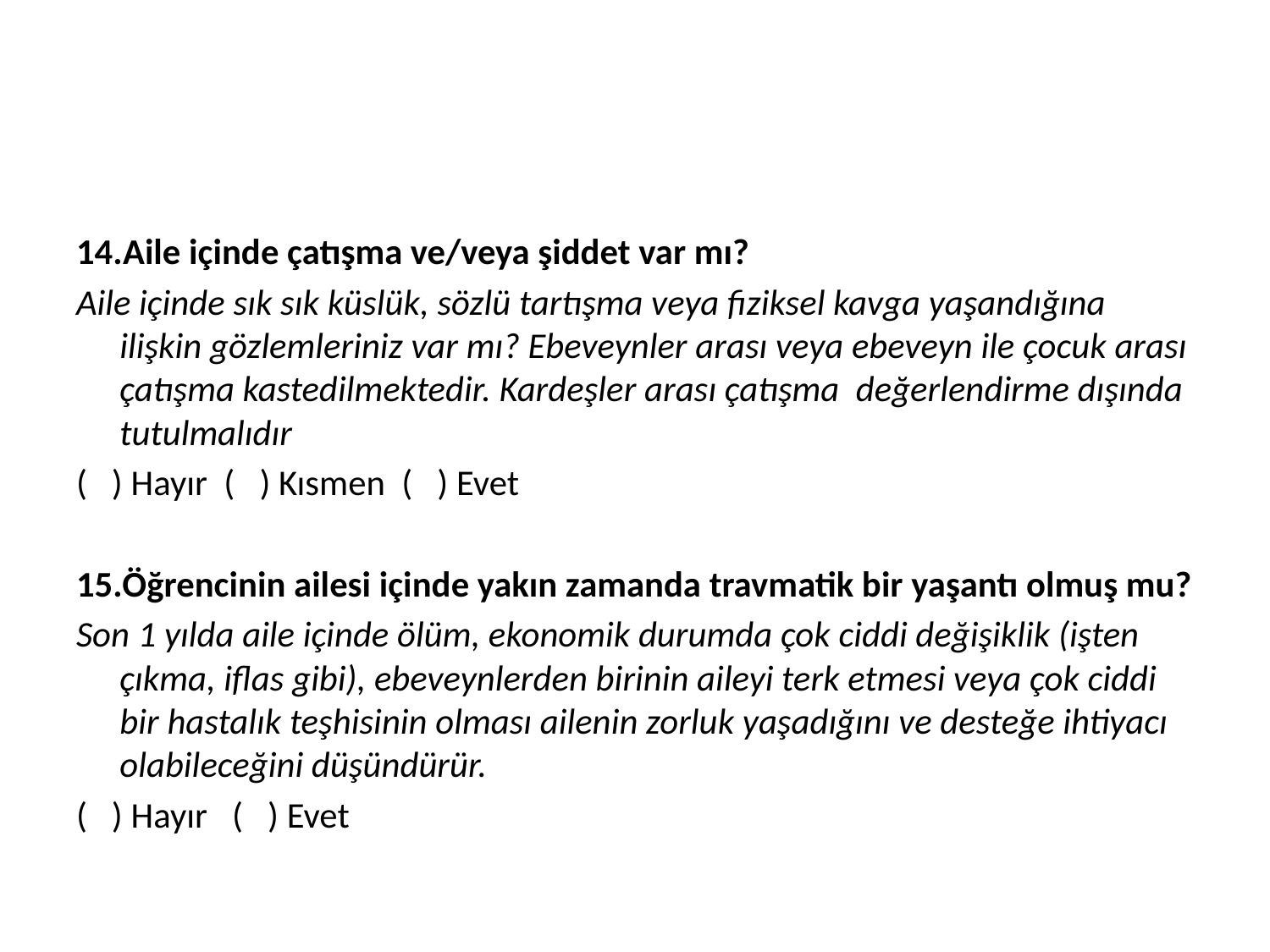

#
14.Aile içinde çatışma ve/veya şiddet var mı?
Aile içinde sık sık küslük, sözlü tartışma veya fiziksel kavga yaşandığına ilişkin gözlemleriniz var mı? Ebeveynler arası veya ebeveyn ile çocuk arası çatışma kastedilmektedir. Kardeşler arası çatışma  değerlendirme dışında tutulmalıdır
(   ) Hayır  (   ) Kısmen  (   ) Evet

15.Öğrencinin ailesi içinde yakın zamanda travmatik bir yaşantı olmuş mu?
Son 1 yılda aile içinde ölüm, ekonomik durumda çok ciddi değişiklik (işten çıkma, iflas gibi), ebeveynlerden birinin aileyi terk etmesi veya çok ciddi bir hastalık teşhisinin olması ailenin zorluk yaşadığını ve desteğe ihtiyacı olabileceğini düşündürür.
(   ) Hayır   (   ) Evet